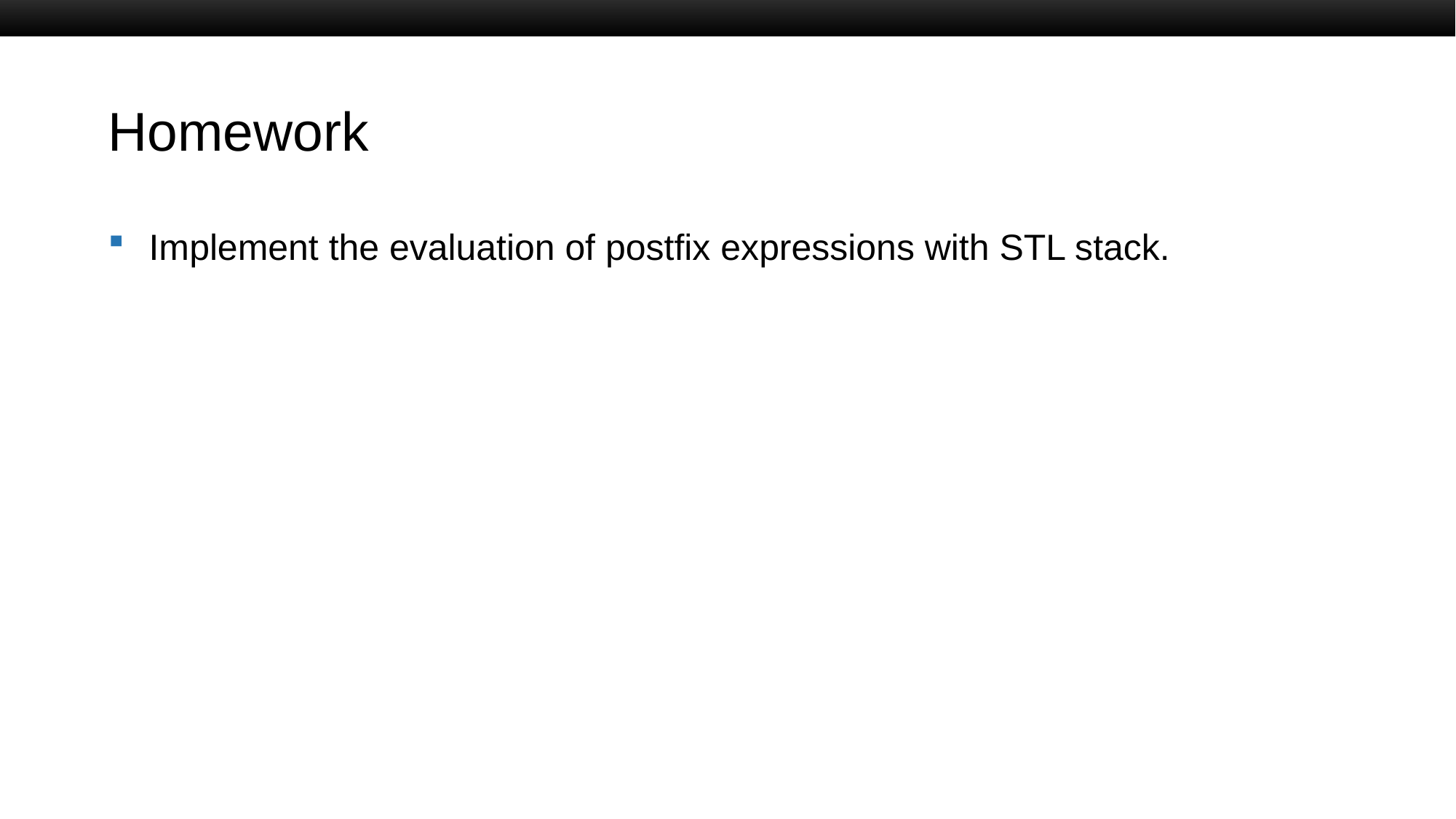

# Homework
Implement the evaluation of postfix expressions with STL stack.